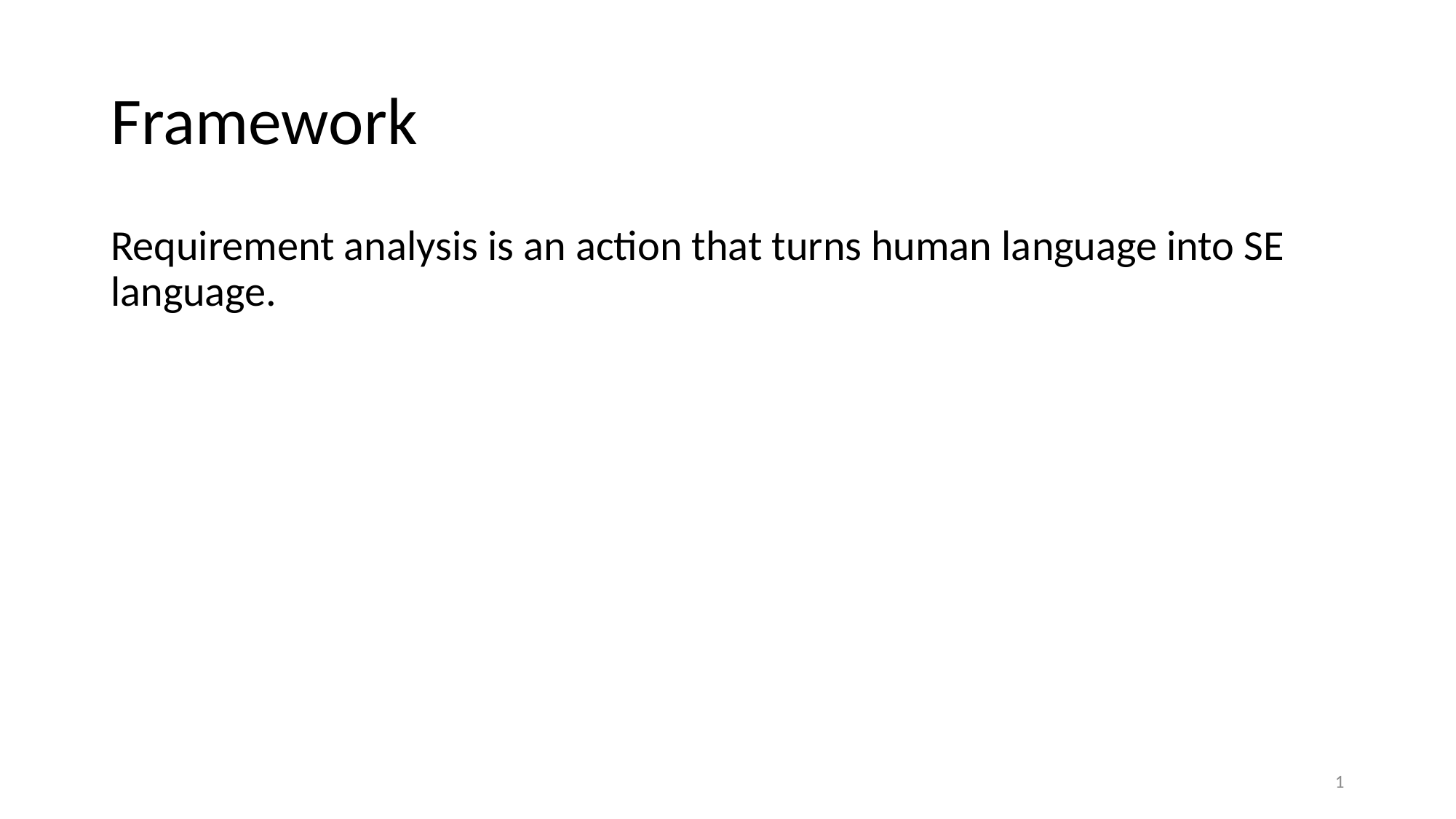

# Framework
Requirement analysis is an action that turns human language into SE language.
1